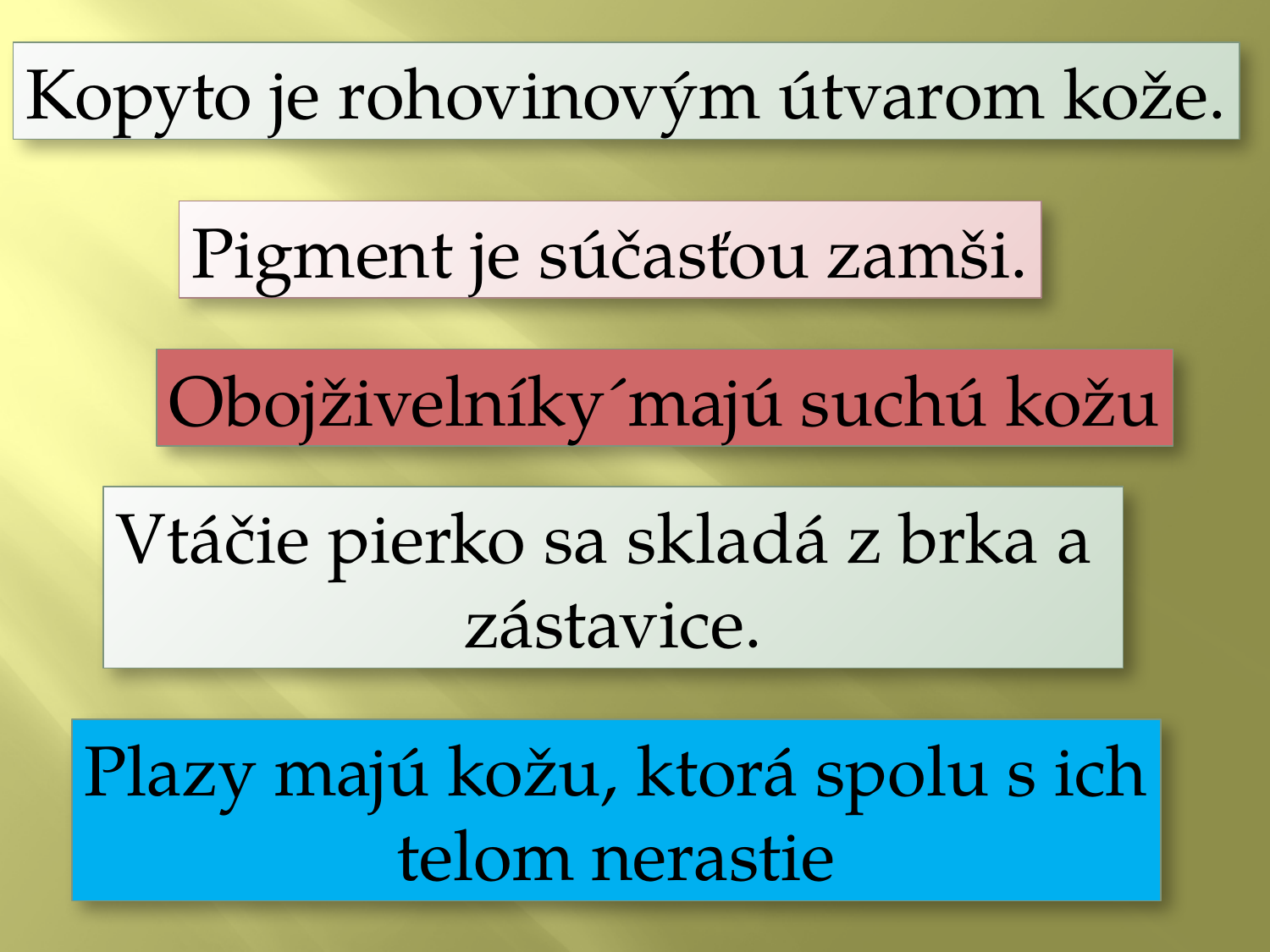

Kopyto je rohovinovým útvarom kože.
Pigment je súčasťou zamši.

Obojživelníky´majú suchú kožu
Vtáčie pierko sa skladá z brka a
zástavice.
Plazy majú kožu, ktorá spolu s ich
telom nerastie